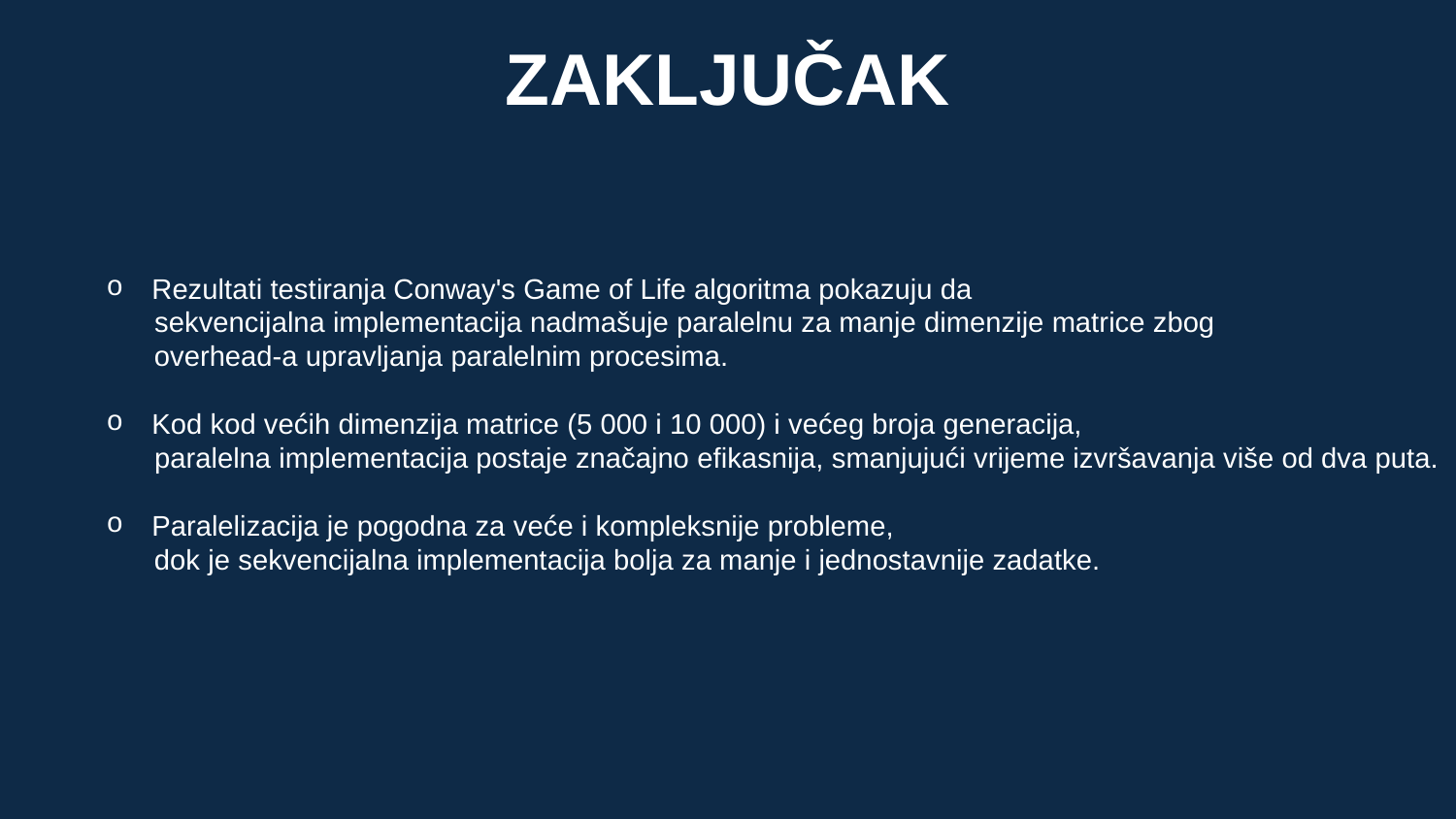

# ZAKLJUČAK
Rezultati testiranja Conway's Game of Life algoritma pokazuju da
      sekvencijalna implementacija nadmašuje paralelnu za manje dimenzije matrice zbog
      overhead-a upravljanja paralelnim procesima.

Kod kod većih dimenzija matrice (5 000 i 10 000) i većeg broja generacija,
      paralelna implementacija postaje značajno efikasnija, smanjujući vrijeme izvršavanja više od dva puta.

Paralelizacija je pogodna za veće i kompleksnije probleme,
      dok je sekvencijalna implementacija bolja za manje i jednostavnije zadatke.